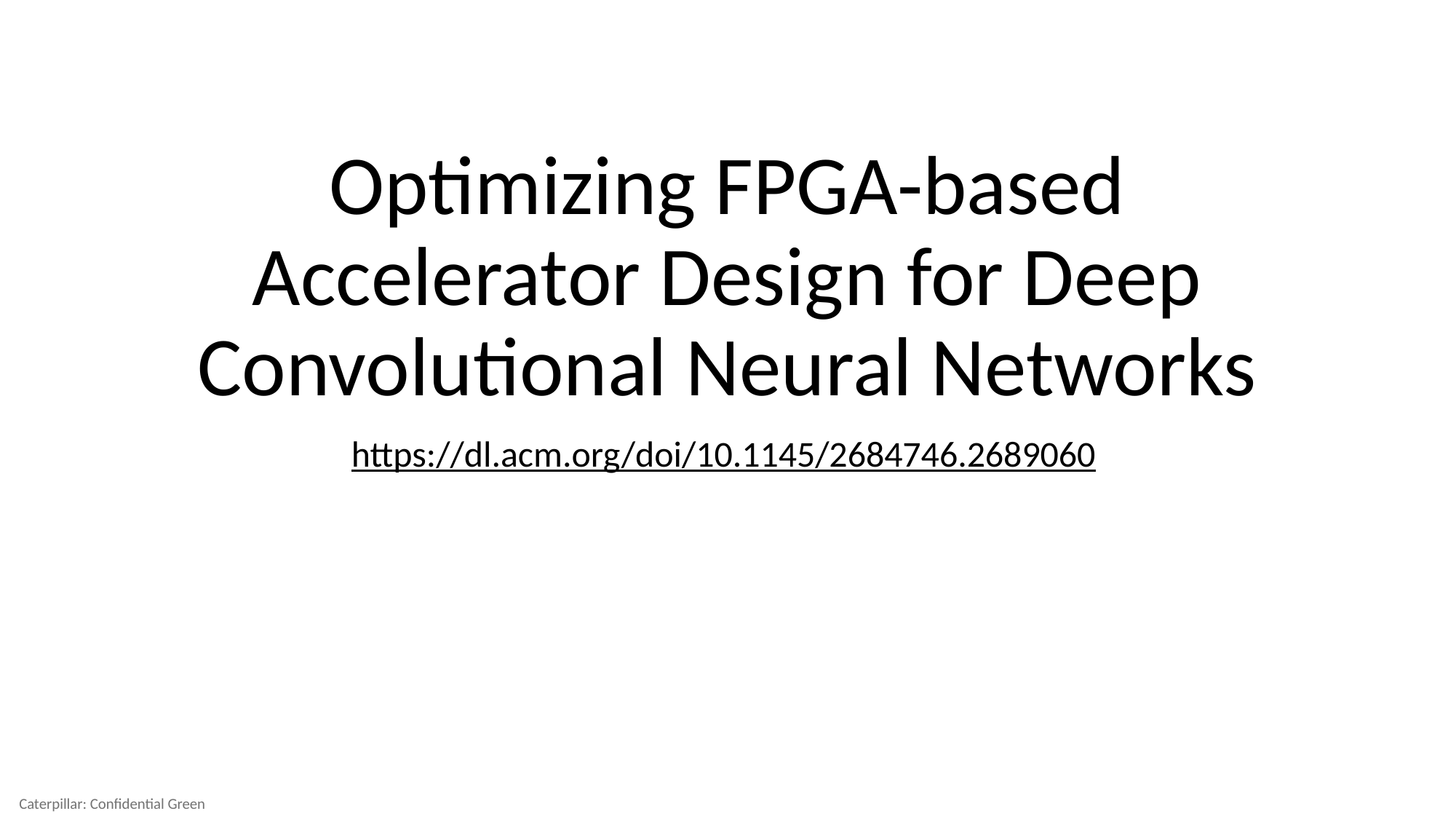

# Optimizing FPGA-based Accelerator Design for Deep Convolutional Neural Networks
https://dl.acm.org/doi/10.1145/2684746.2689060